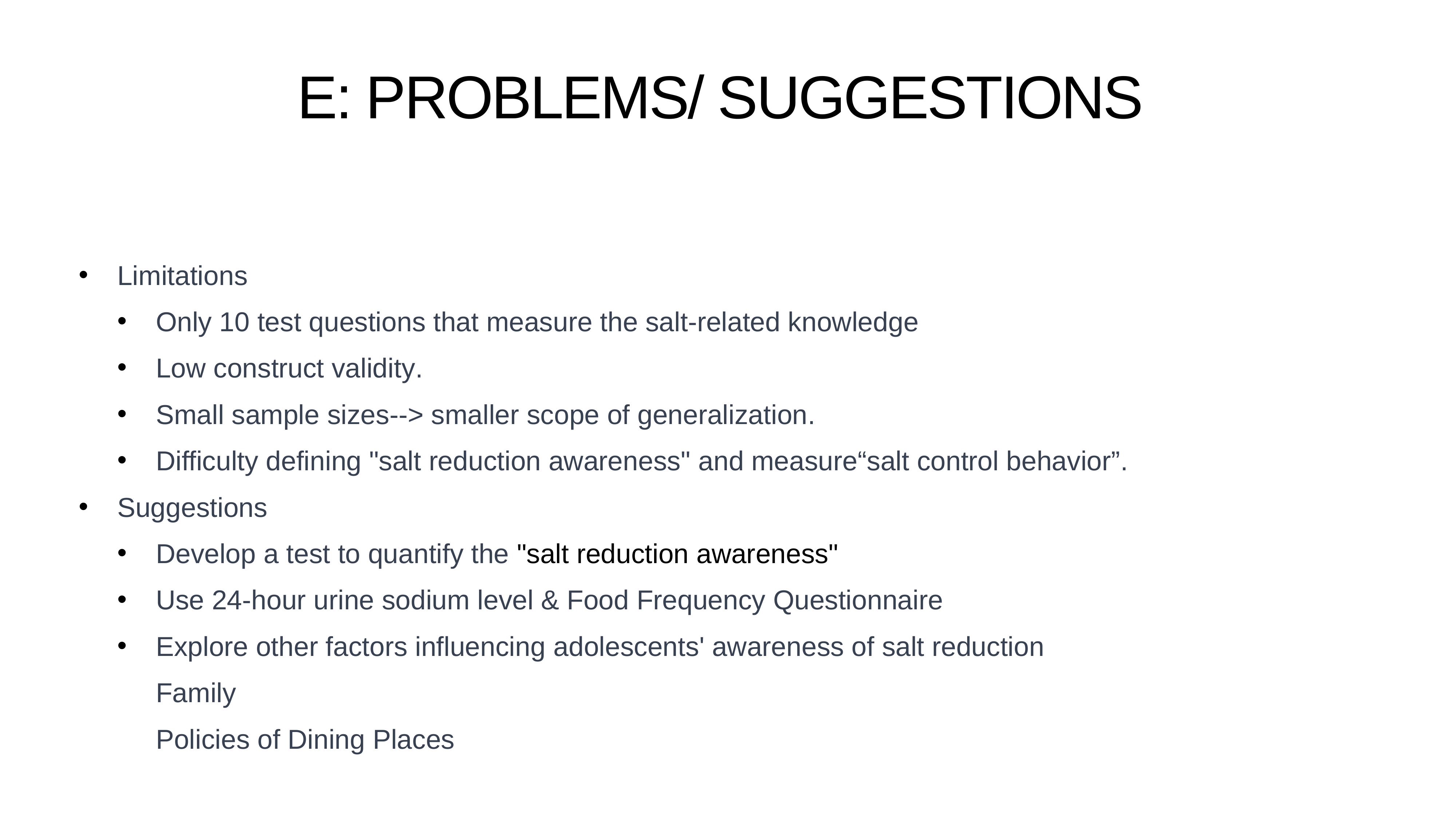

# E: PROBLEMS/ SUGGESTIONS

Limitations
Only 10 test questions that measure the salt-related knowledge
Low construct validity.
Small sample sizes--> smaller scope of generalization.
Difficulty defining "salt reduction awareness" and measure“salt control behavior”.
Suggestions
Develop a test to quantify the "salt reduction awareness"
Use 24-hour urine sodium level & Food Frequency Questionnaire
Explore other factors influencing adolescents' awareness of salt reduction
	Family
	Policies of Dining Places